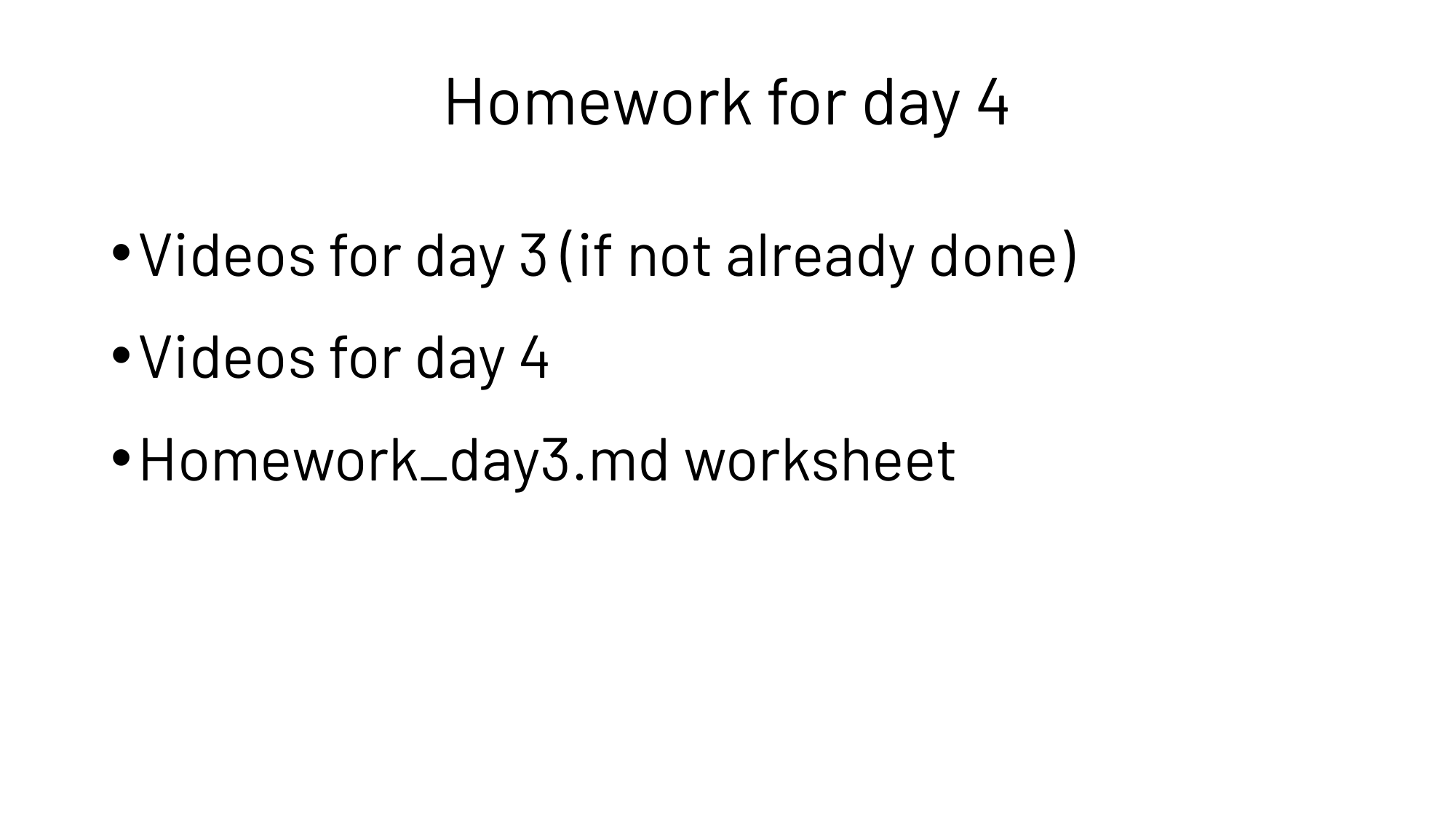

# Homework for day 4
Videos for day 3 (if not already done)
Videos for day 4
Homework_day3.md worksheet